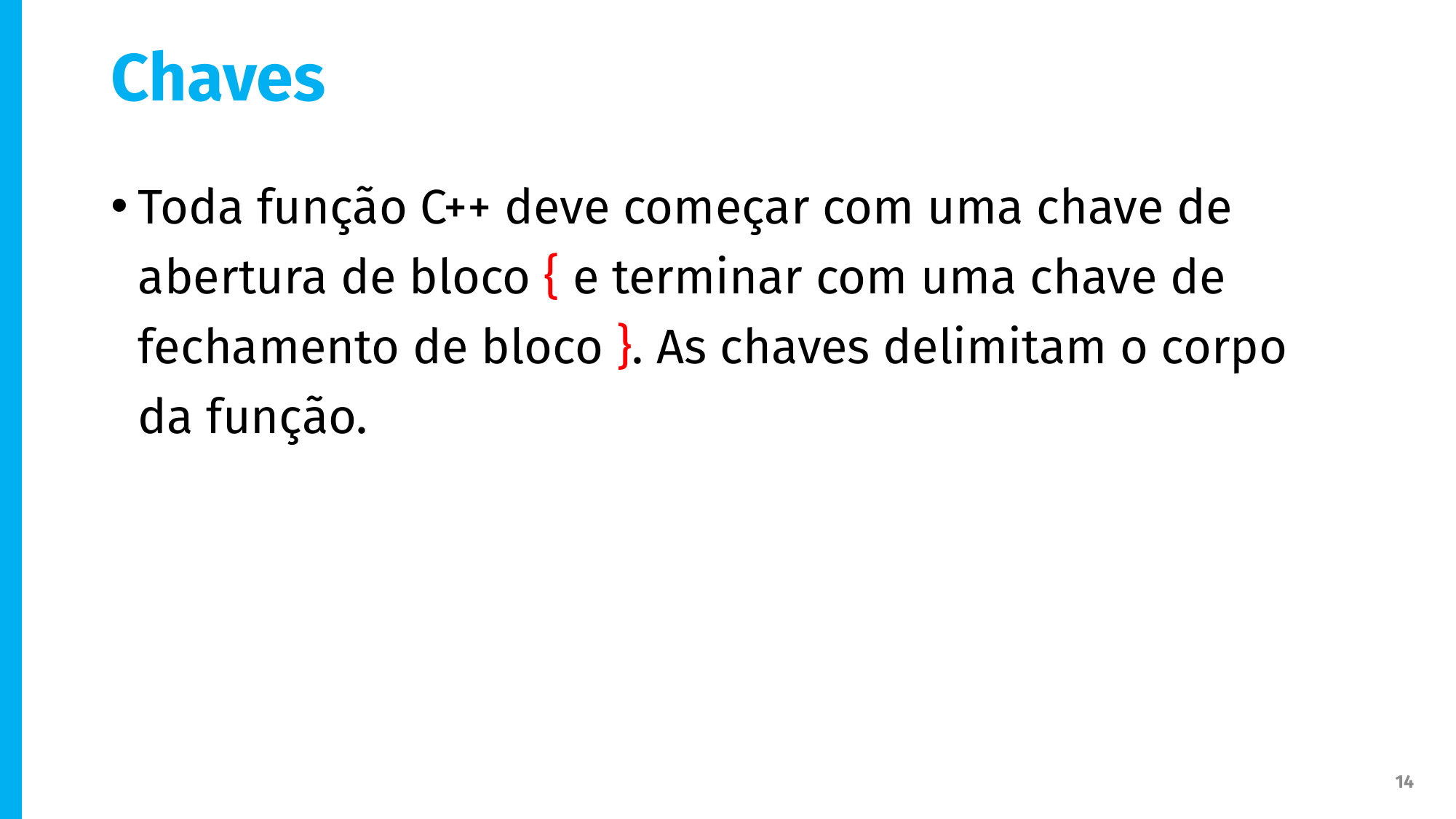

# Chaves
Toda função C++ deve começar com uma chave de abertura de bloco { e terminar com uma chave de fechamento de bloco }. As chaves delimitam o corpo da função.
14